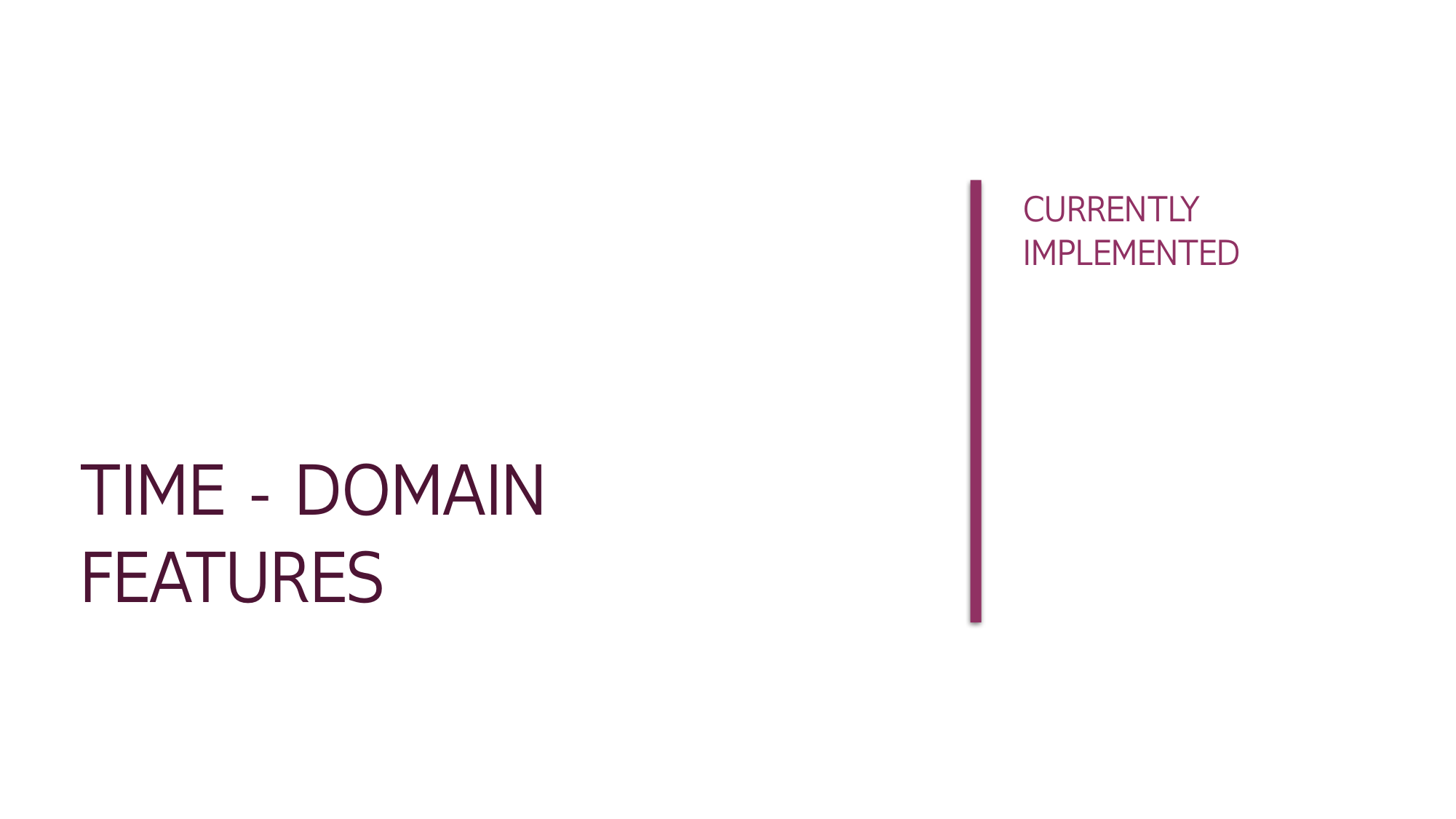

# Time - Domain Features
Currently implemented